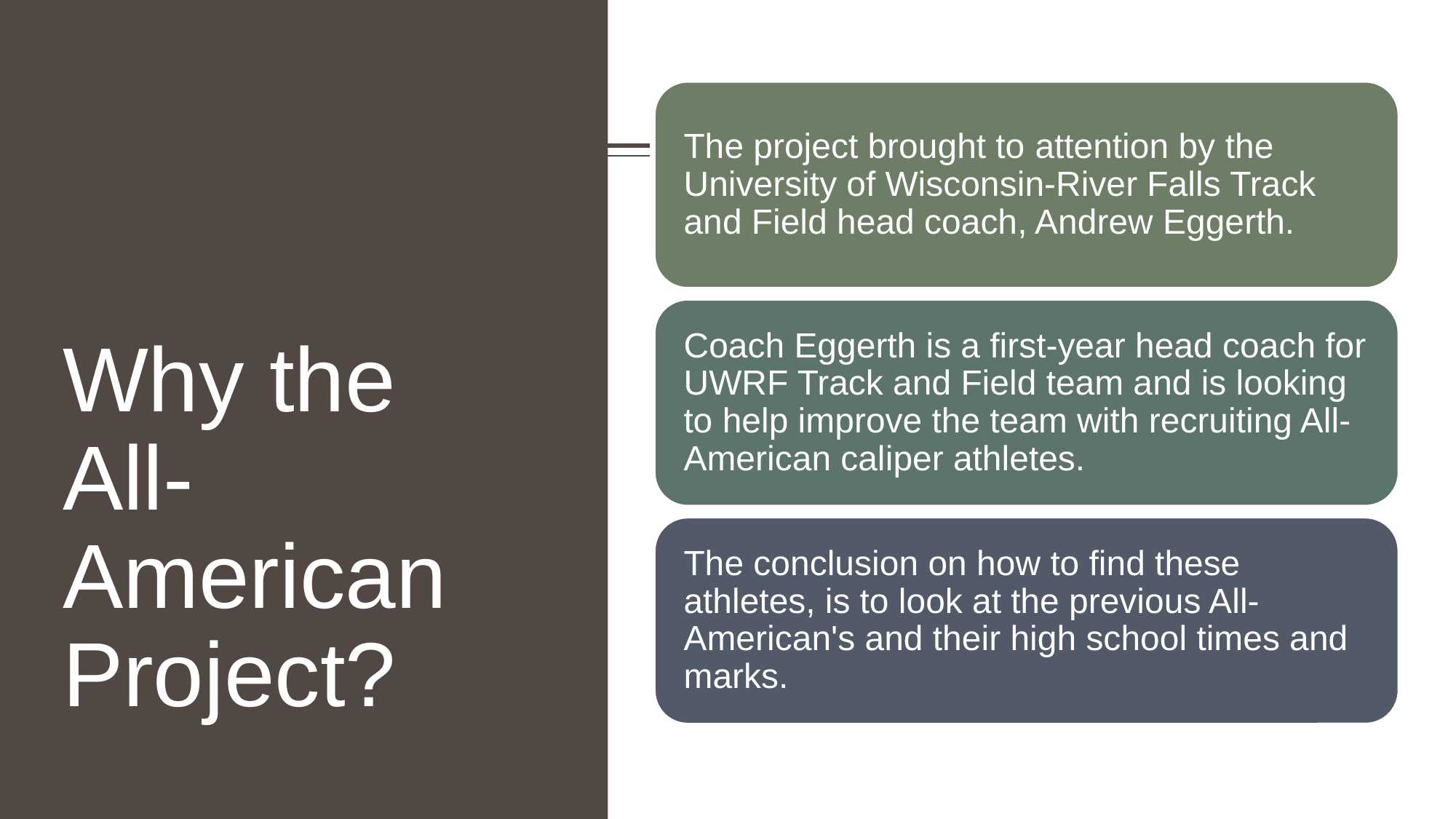

# Why the All-American Project?
The project brought to attention by the University of Wisconsin-River Falls Track and Field head coach, Andrew Eggerth.
Coach Eggerth is a first-year head coach for UWRF Track and Field team and is looking to help improve the team with recruiting All-American caliper athletes.
The conclusion on how to find these athletes, is to look at the previous All-American's and their high school times and marks.